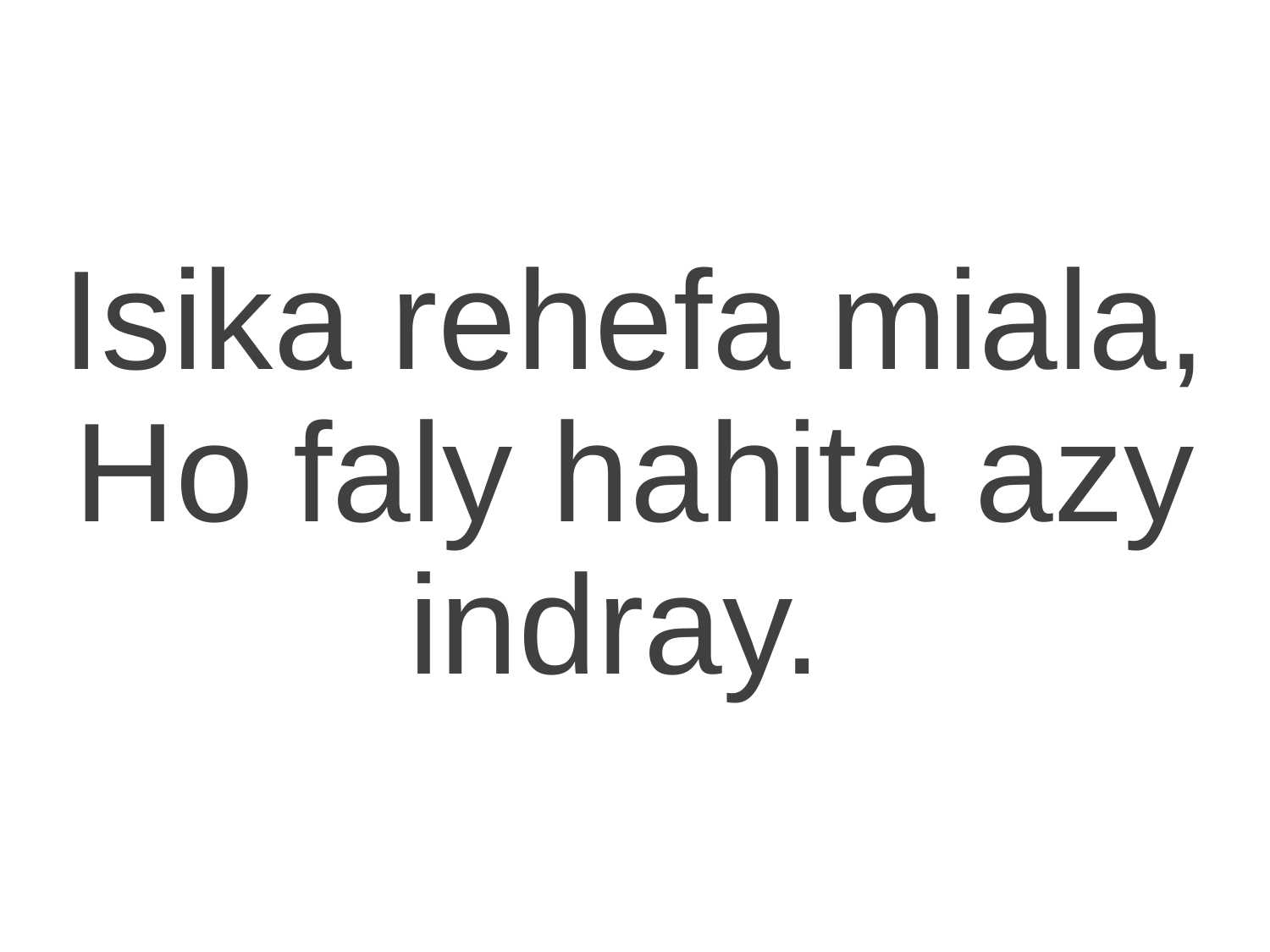

Isika rehefa miala,
Ho faly hahita azy indray.